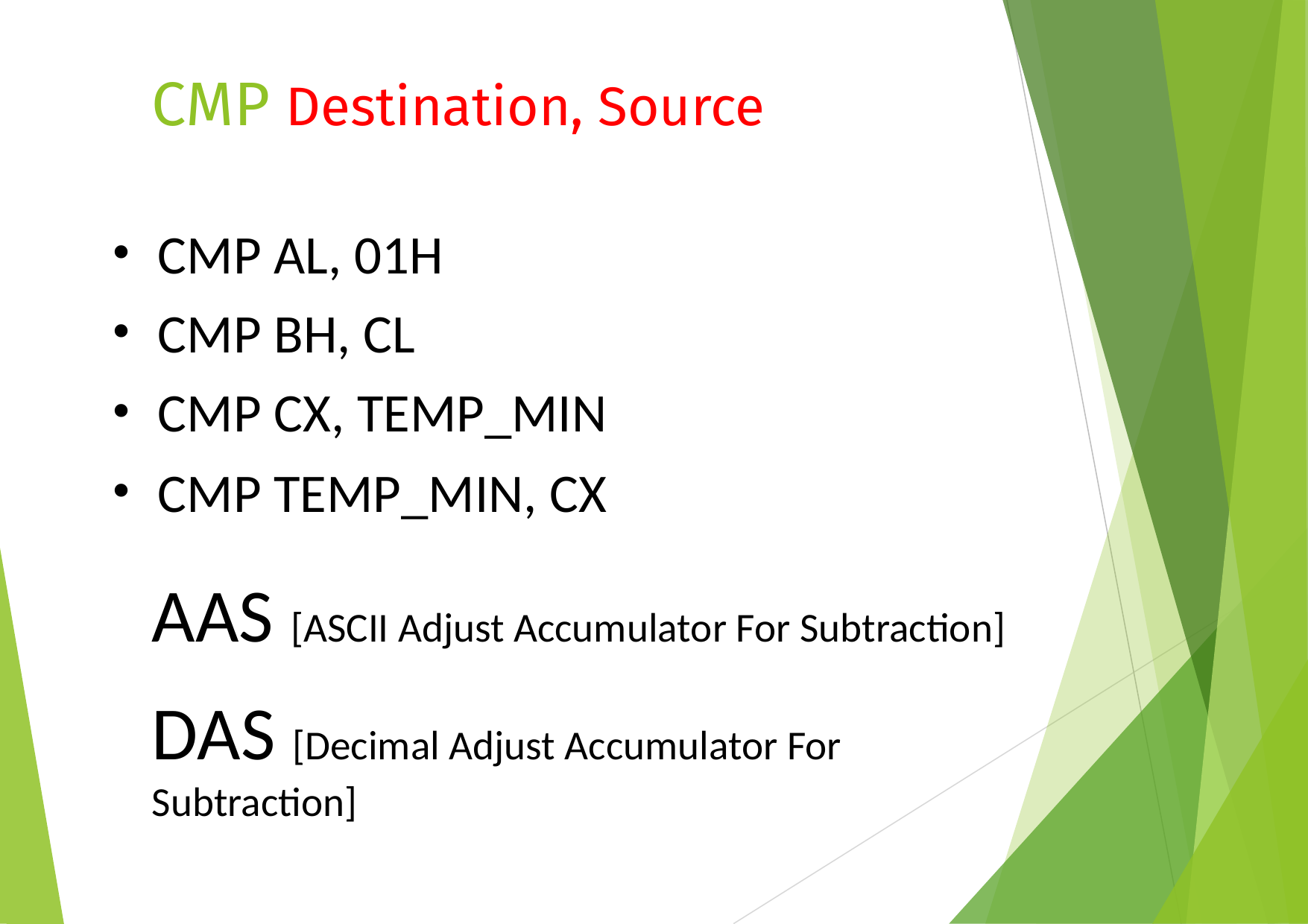

# CMP Destination, Source
CMP AL, 01H
CMP BH, CL
CMP CX, TEMP_MIN
CMP TEMP_MIN, CX
AAS [ASCII Adjust Accumulator For Subtraction]
DAS [Decimal Adjust Accumulator For Subtraction]